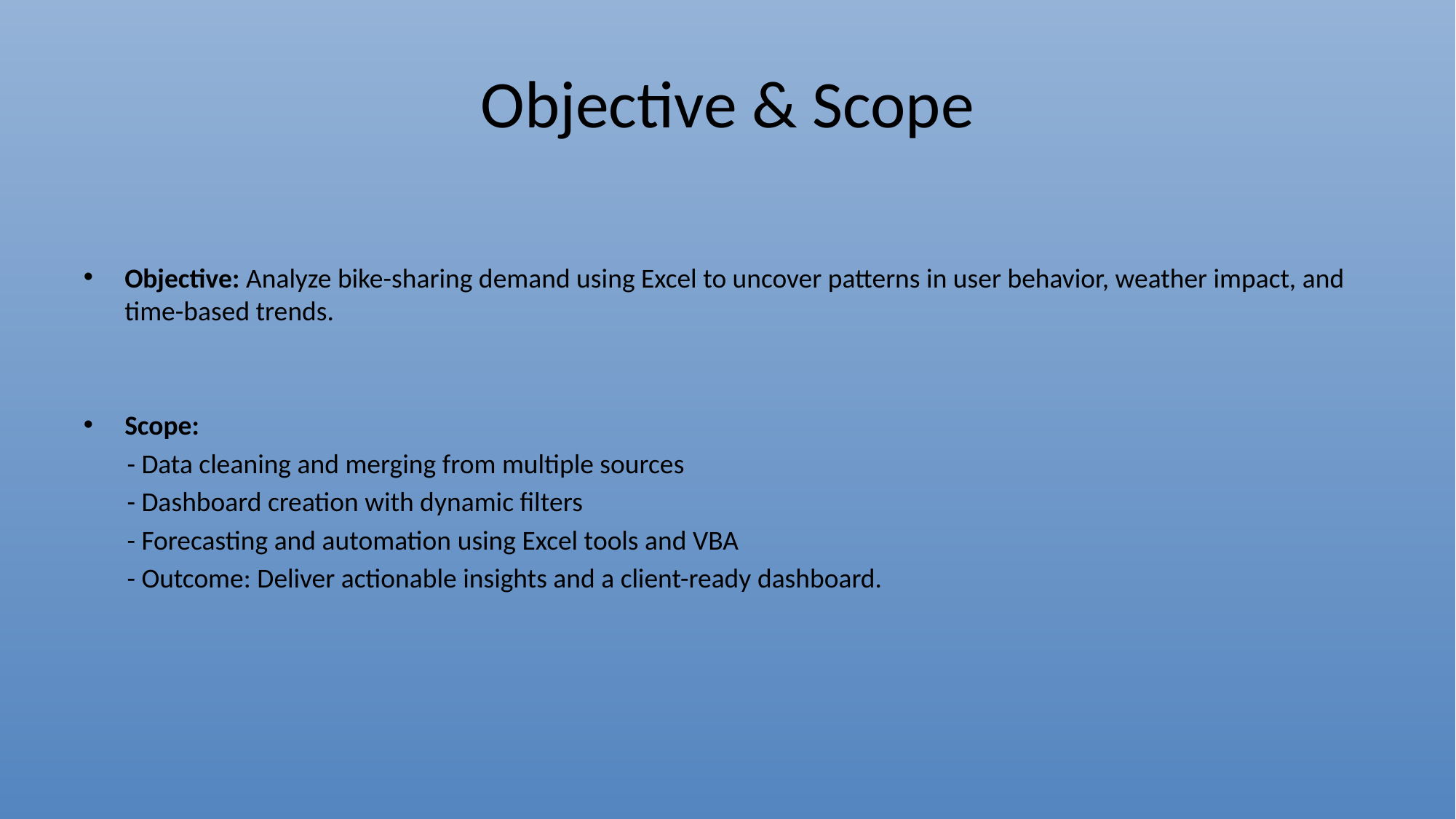

# Objective & Scope

Objective: Analyze bike-sharing demand using Excel to uncover patterns in user behavior, weather impact, and time-based trends.

Scope:
       - Data cleaning and merging from multiple sources
       - Dashboard creation with dynamic filters
       - Forecasting and automation using Excel tools and VBA
       - Outcome: Deliver actionable insights and a client-ready dashboard.